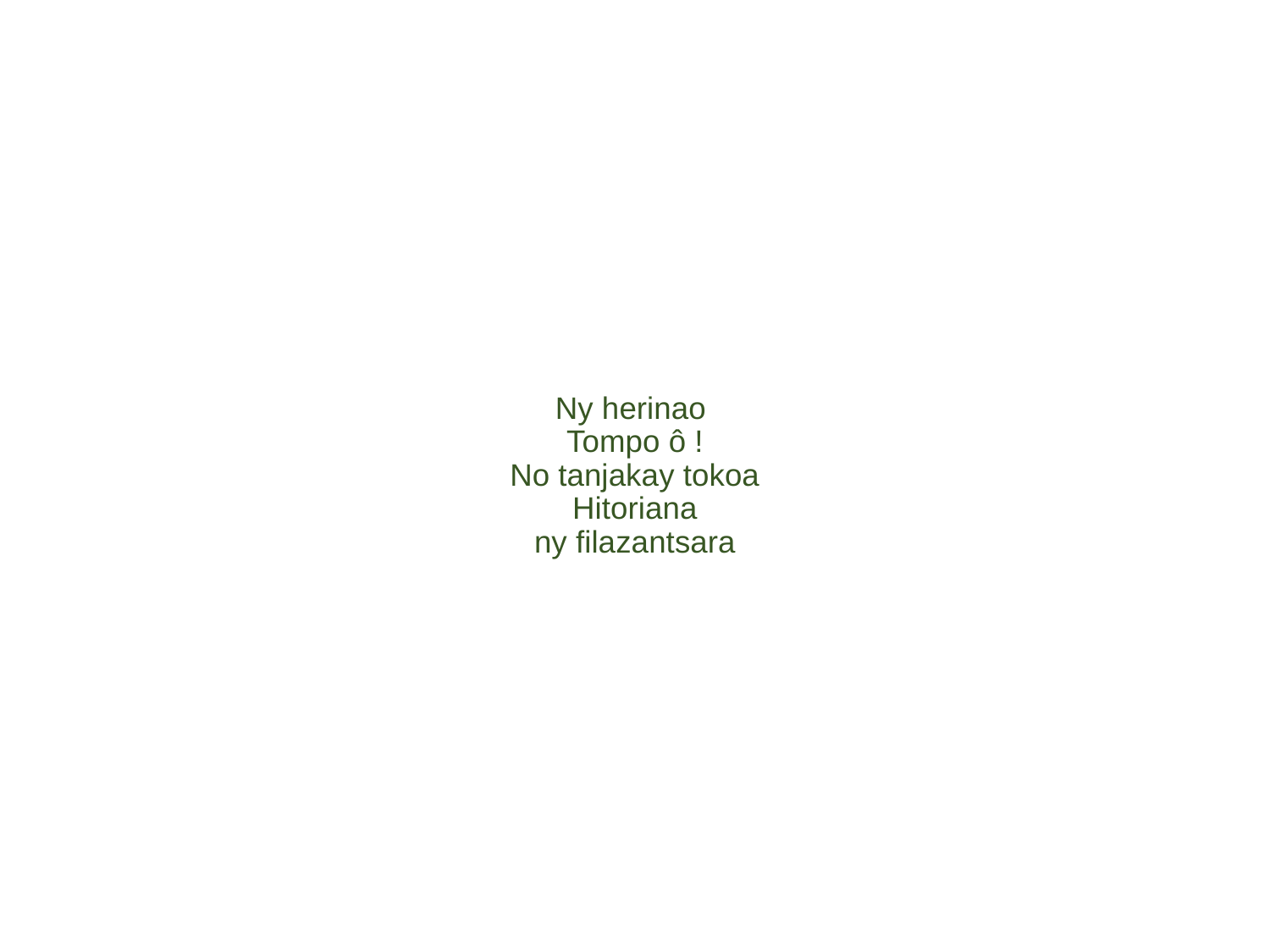

# Ny herinao Tompo ô ! No tanjakay tokoa Hitoriana ny filazantsara